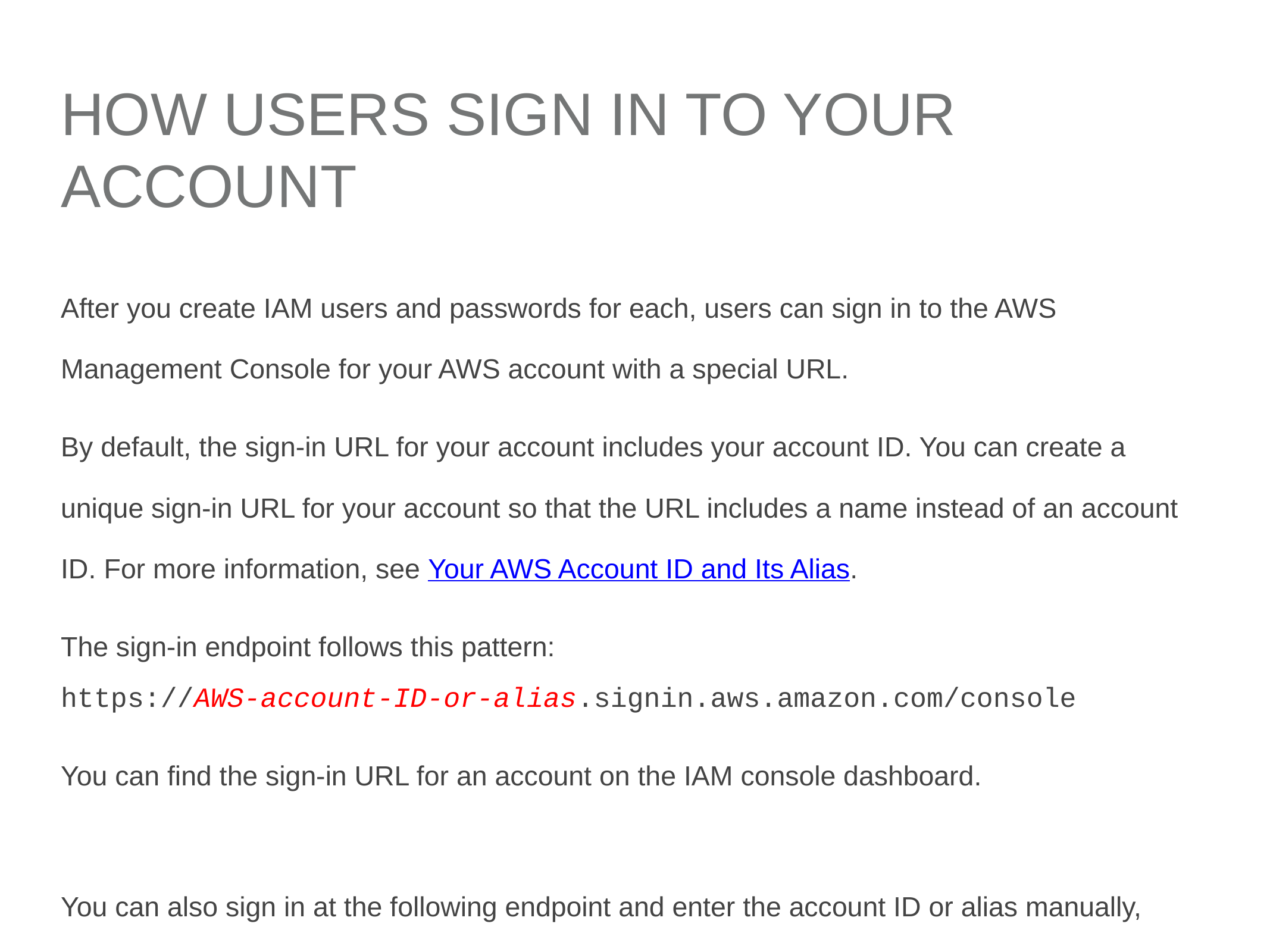

# How Users Sign In to Your Account

After you create IAM users and passwords for each, users can sign in to the AWS Management Console for your AWS account with a special URL.
By default, the sign-in URL for your account includes your account ID. You can create a unique sign-in URL for your account so that the URL includes a name instead of an account ID. For more information, see Your AWS Account ID and Its Alias.
The sign-in endpoint follows this pattern:
https://AWS-account-ID-or-alias.signin.aws.amazon.com/console
You can find the sign-in URL for an account on the IAM console dashboard.

You can also sign in at the following endpoint and enter the account ID or alias manually, instead of it being embedded in the URL:
https://signin.aws.amazon.com/console
Tip
To create a bookmark for your account's unique sign-in page in your web browser, you should manually enter your account's sign-in URL in the bookmark entry. Don't use your web browser's "bookmark this page" feature.